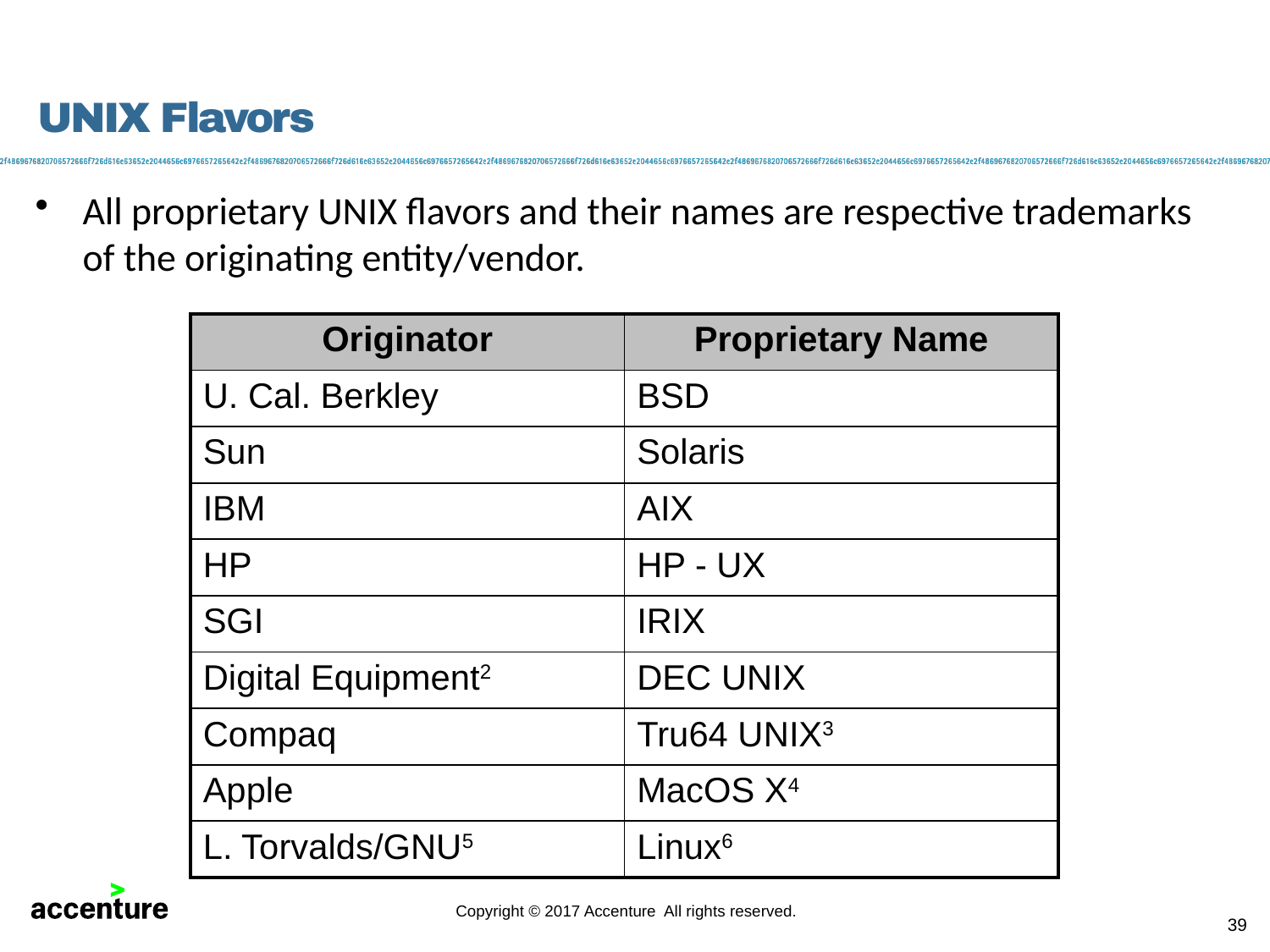

UNIX Flavors
All proprietary UNIX flavors and their names are respective trademarks of the originating entity/vendor.

| Originator | Proprietary Name |
| --- | --- |
| U. Cal. Berkley | BSD |
| Sun | Solaris |
| IBM | AIX |
| HP | HP - UX |
| SGI | IRIX |
| Digital Equipment2 | DEC UNIX |
| Compaq | Tru64 UNIX3 |
| Apple | MacOS X4 |
| L. Torvalds/GNU5 | Linux6 |

39